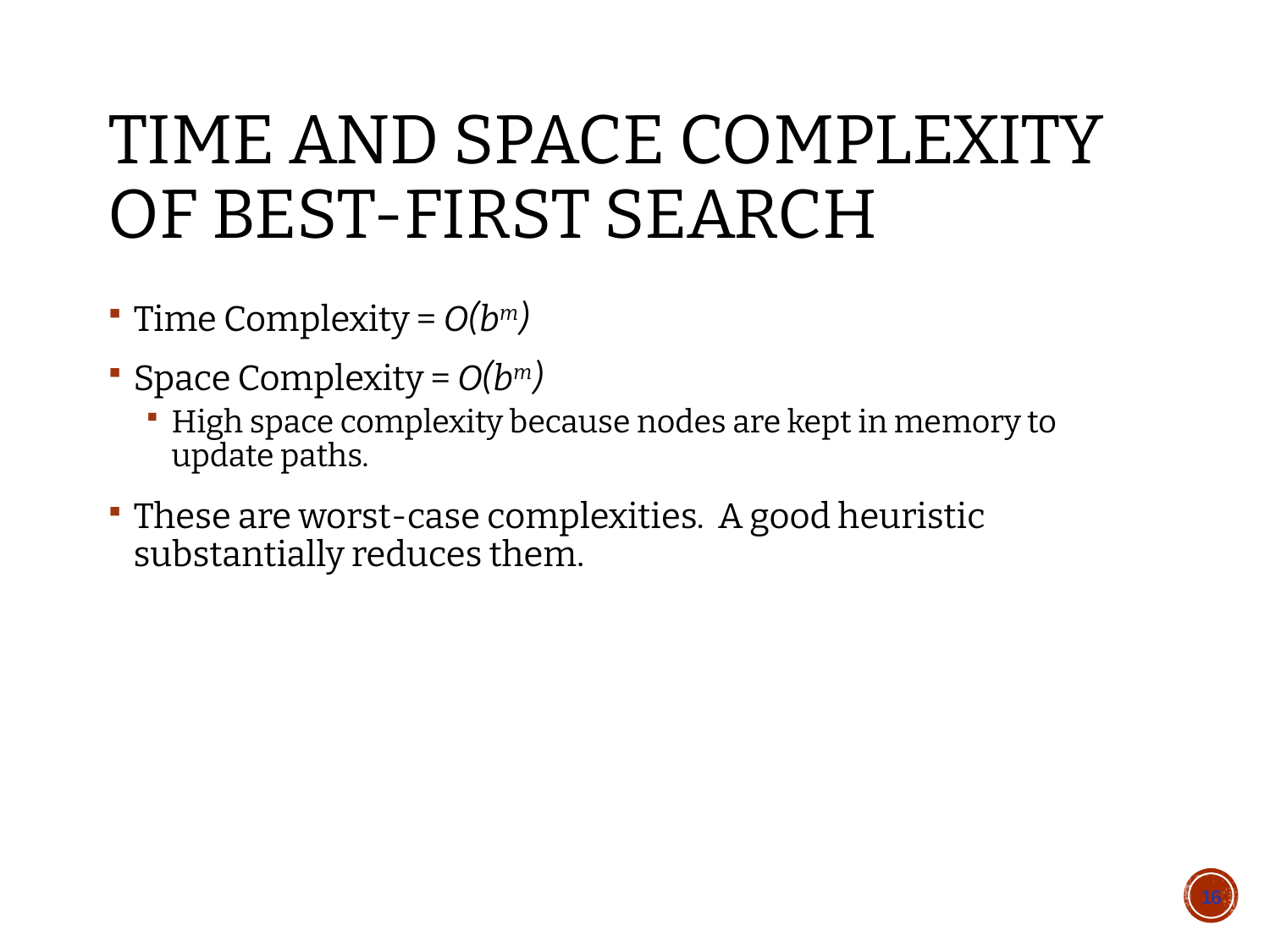

# Time and Space Complexity of Best-first Search
Time Complexity = O(bm)
Space Complexity = O(bm)
High space complexity because nodes are kept in memory to update paths.
These are worst-case complexities.  A good heuristic substantially reduces them.
16